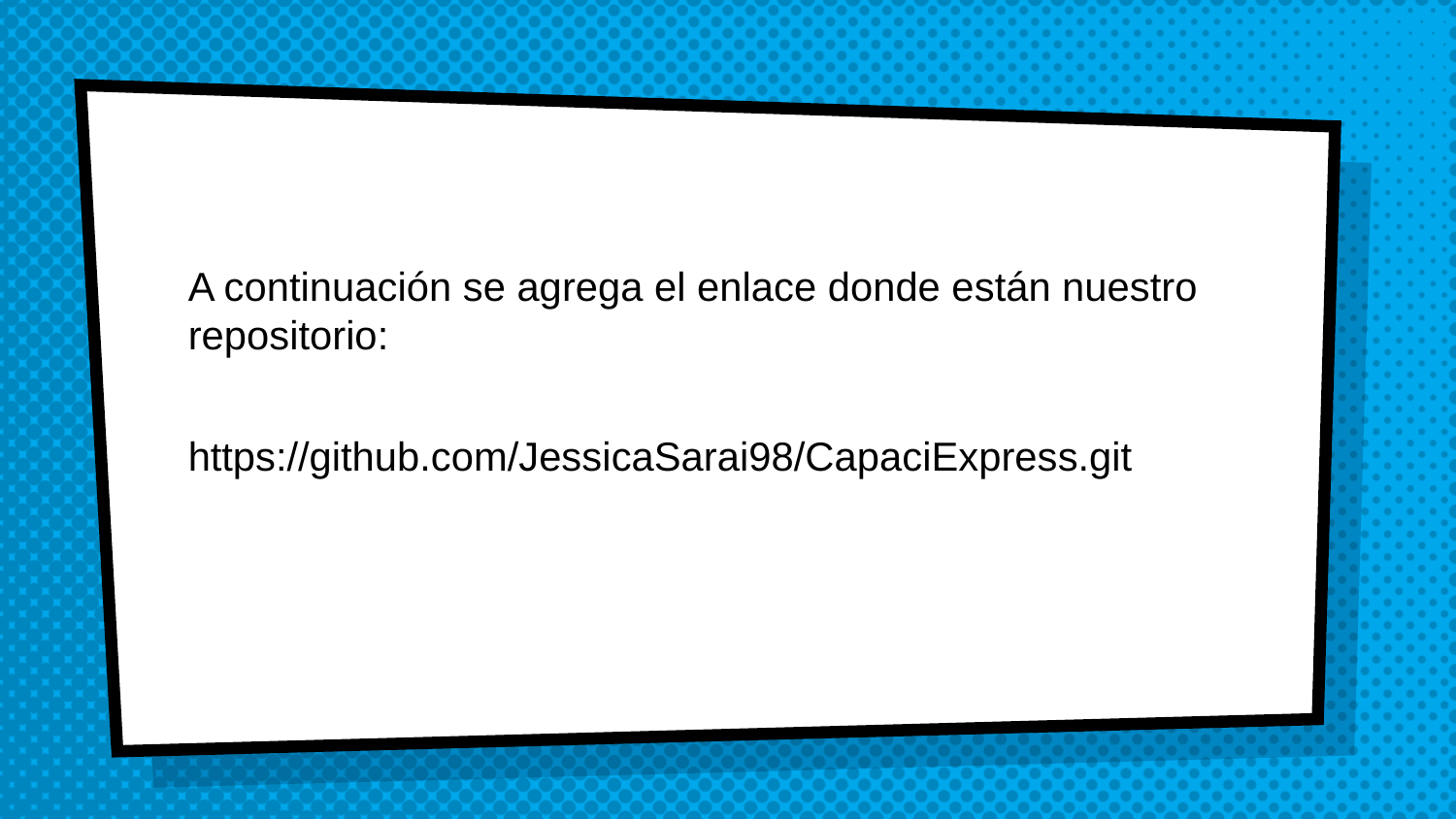

#
A continuación se agrega el enlace donde están nuestro repositorio:

https://github.com/JessicaSarai98/CapaciExpress.git